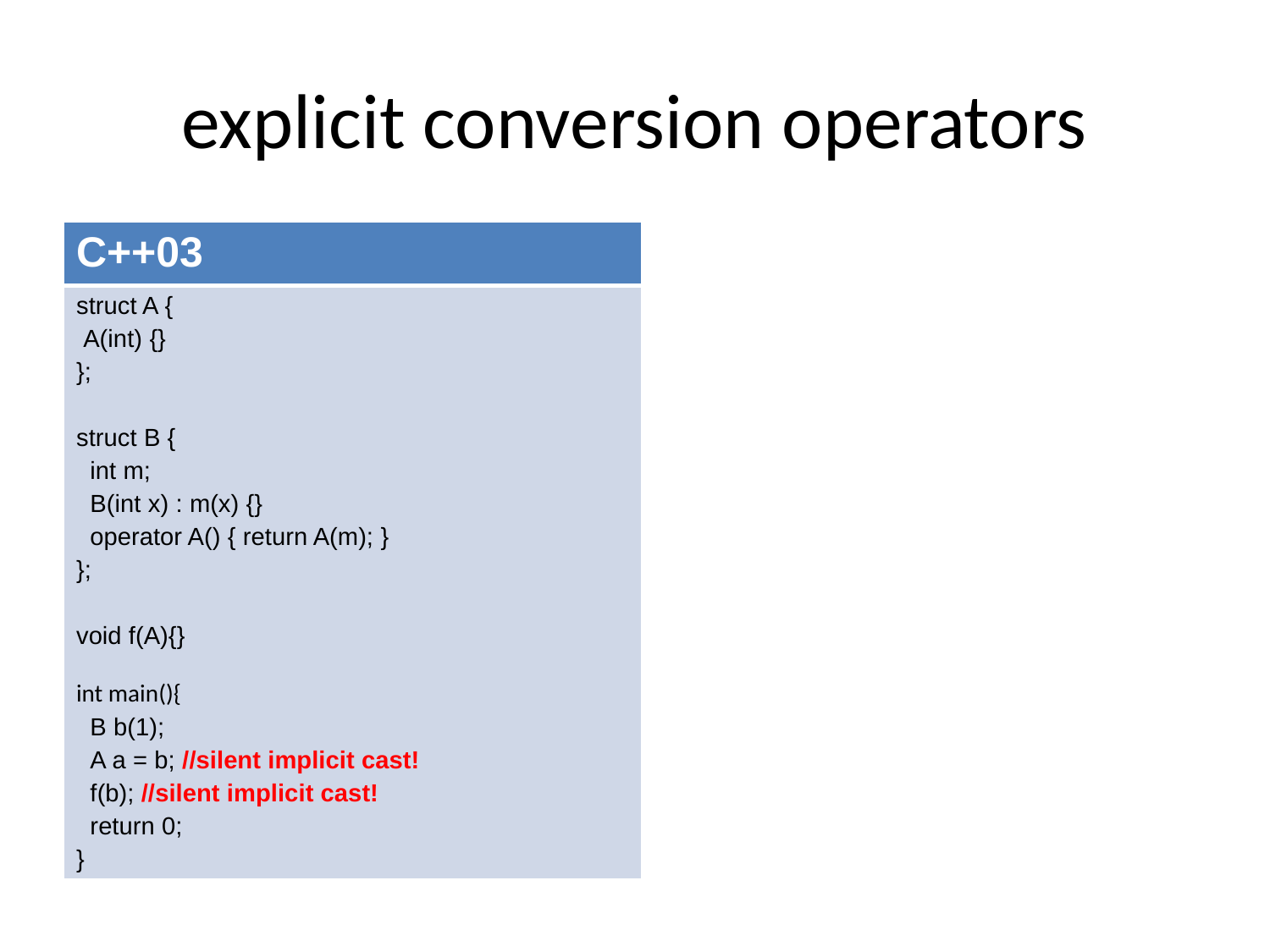

# explicit conversion operators
| C++03 |
| --- |
| struct A { A(int) {} }; struct B { int m; B(int x) : m(x) {} operator A() { return A(m); } }; void f(A){} int main(){ B b(1); A a = b; //silent implicit cast! f(b); //silent implicit cast! return 0; } |